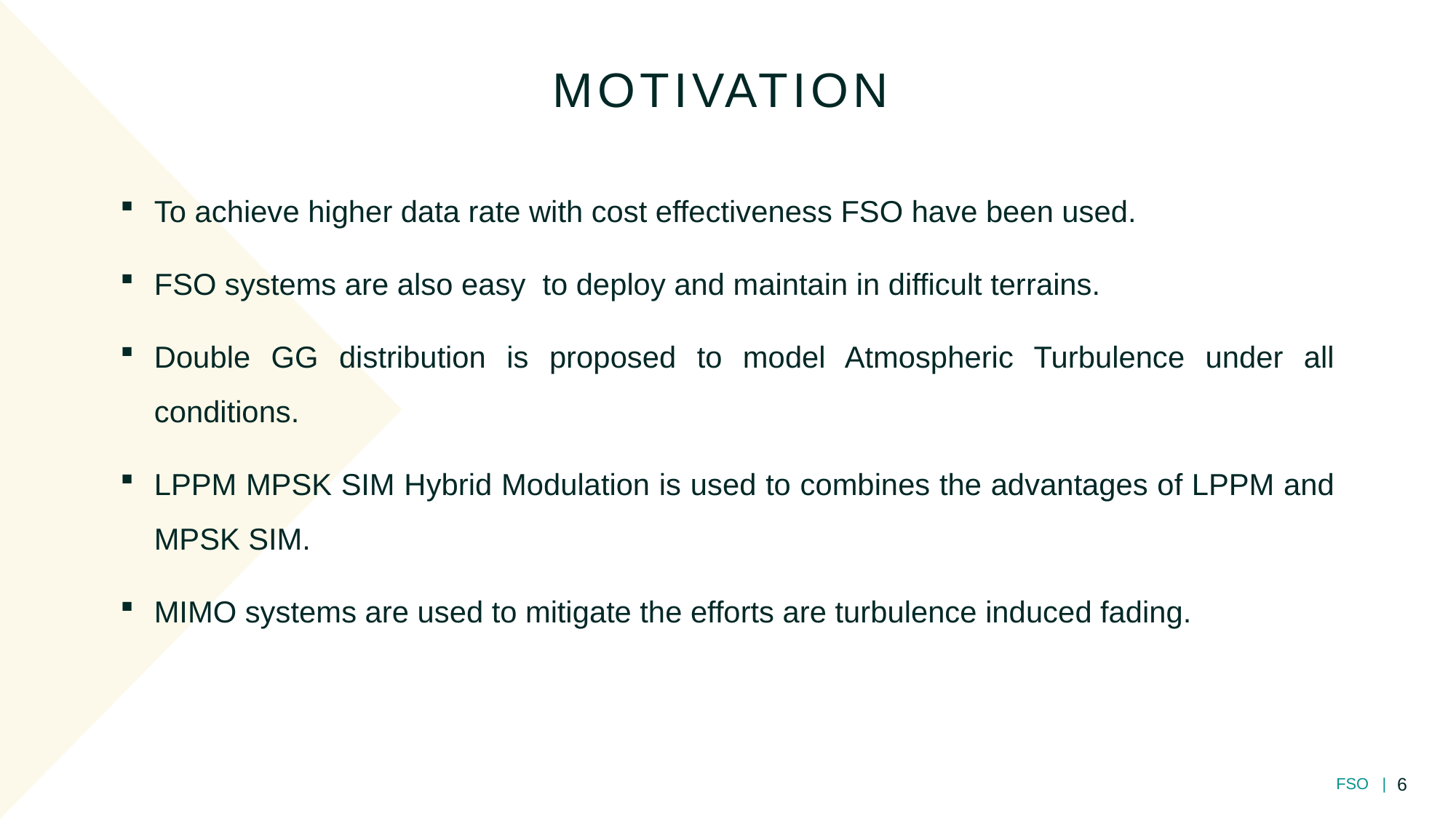

MOTIVATION
To achieve higher data rate with cost effectiveness FSO have been used.
FSO systems are also easy  to deploy and maintain in difficult terrains.
Double GG distribution is proposed to model Atmospheric Turbulence under all conditions.
LPPM MPSK SIM Hybrid Modulation is used to combines the advantages of LPPM and MPSK SIM.
MIMO systems are used to mitigate the efforts are turbulence induced fading.

6
FSO |